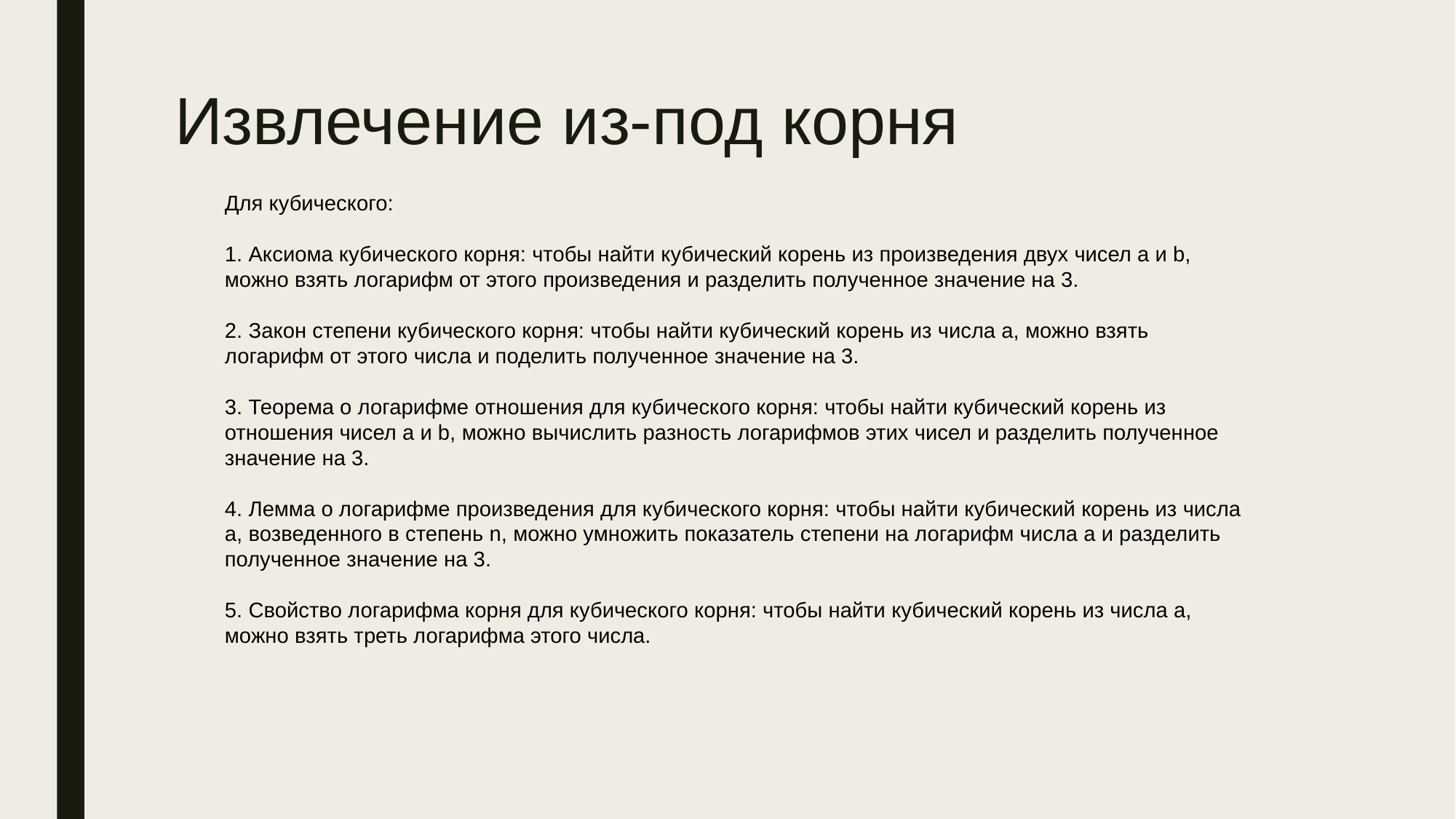

# Извлечение из-под корня
Для кубического:

1. Аксиома кубического корня: чтобы найти кубический корень из произведения двух чисел a и b, можно взять логарифм от этого произведения и разделить полученное значение на 3.

2. Закон степени кубического корня: чтобы найти кубический корень из числа a, можно взять логарифм от этого числа и поделить полученное значение на 3.

3. Теорема о логарифме отношения для кубического корня: чтобы найти кубический корень из отношения чисел a и b, можно вычислить разность логарифмов этих чисел и разделить полученное значение на 3.

4. Лемма о логарифме произведения для кубического корня: чтобы найти кубический корень из числа a, возведенного в степень n, можно умножить показатель степени на логарифм числа a и разделить полученное значение на 3.

5. Свойство логарифма корня для кубического корня: чтобы найти кубический корень из числа a, можно взять треть логарифма этого числа.